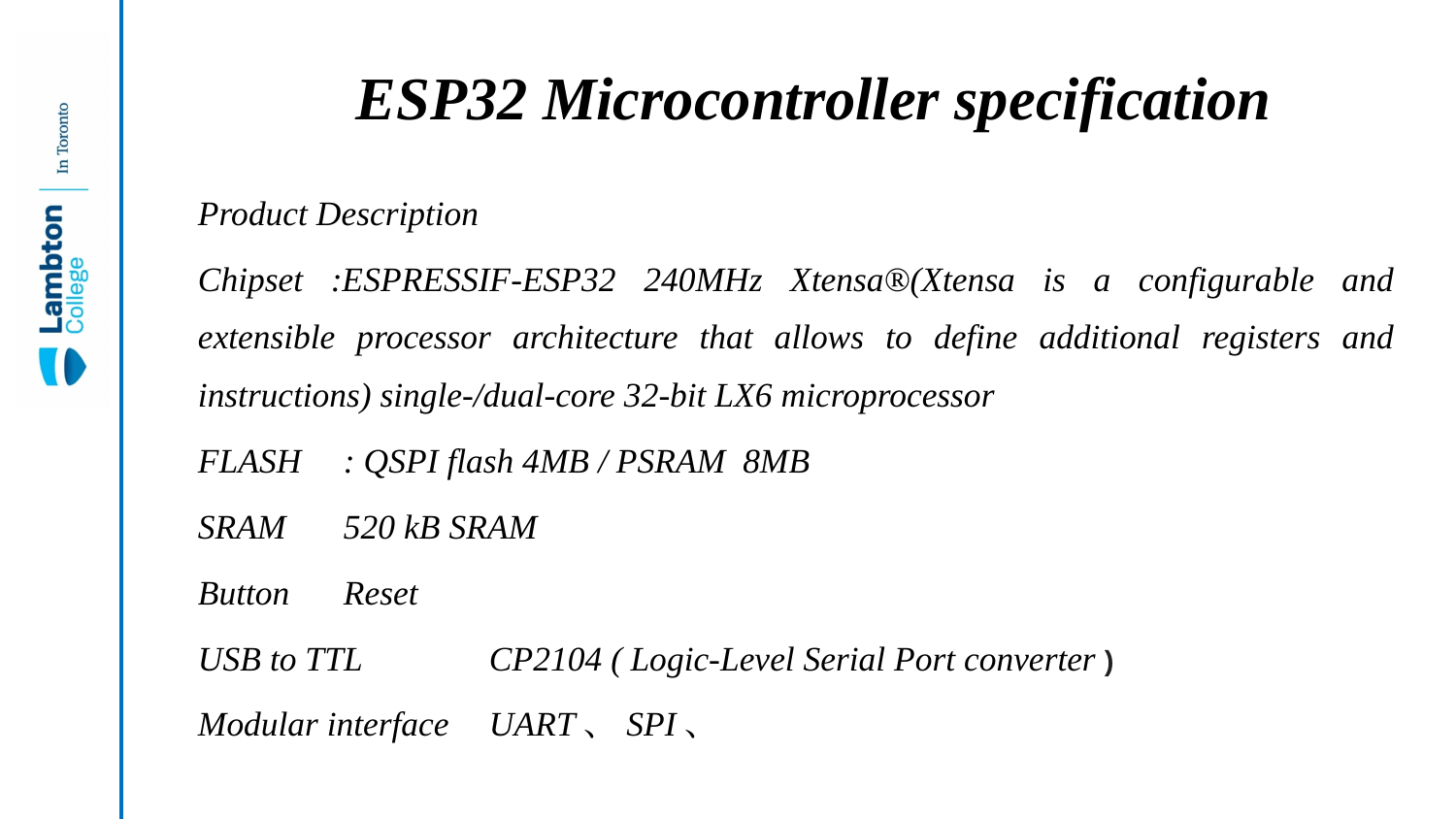

# ESP32 Microcontroller specification
Product Description
Chipset :ESPRESSIF-ESP32 240MHz Xtensa®(Xtensa is a configurable and extensible processor architecture that allows to define additional registers and instructions) single-/dual-core 32-bit LX6 microprocessor
FLASH	: QSPI flash 4MB / PSRAM  8MB
SRAM 	520 kB SRAM
Button	Reset
USB to TTL	CP2104 ( Logic-Level Serial Port converter )
Modular interface	UART、SPI、